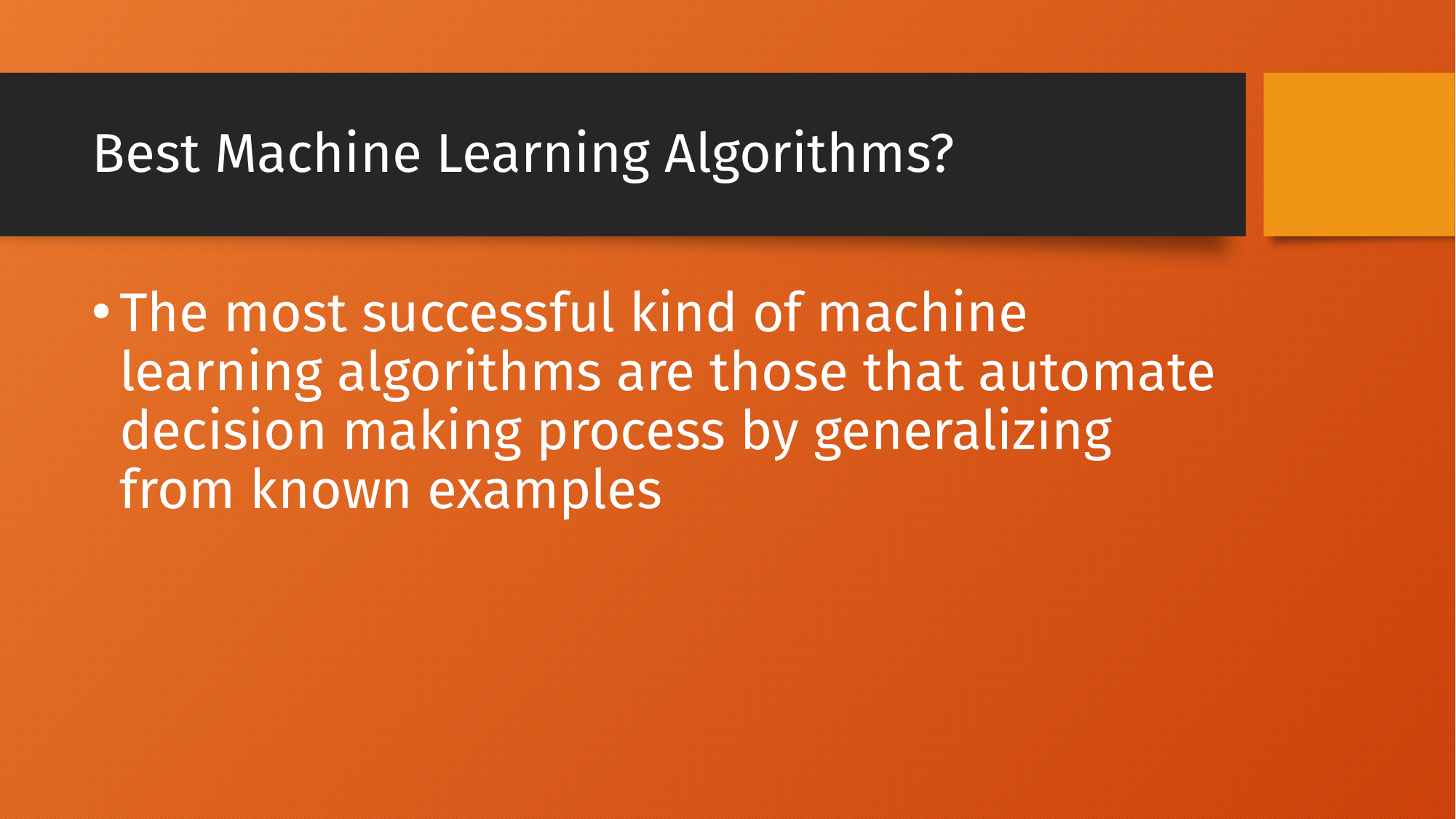

# Best Machine Learning Algorithms?
The most successful kind of machine learning algorithms are those that automate decision making process by generalizing from known examples